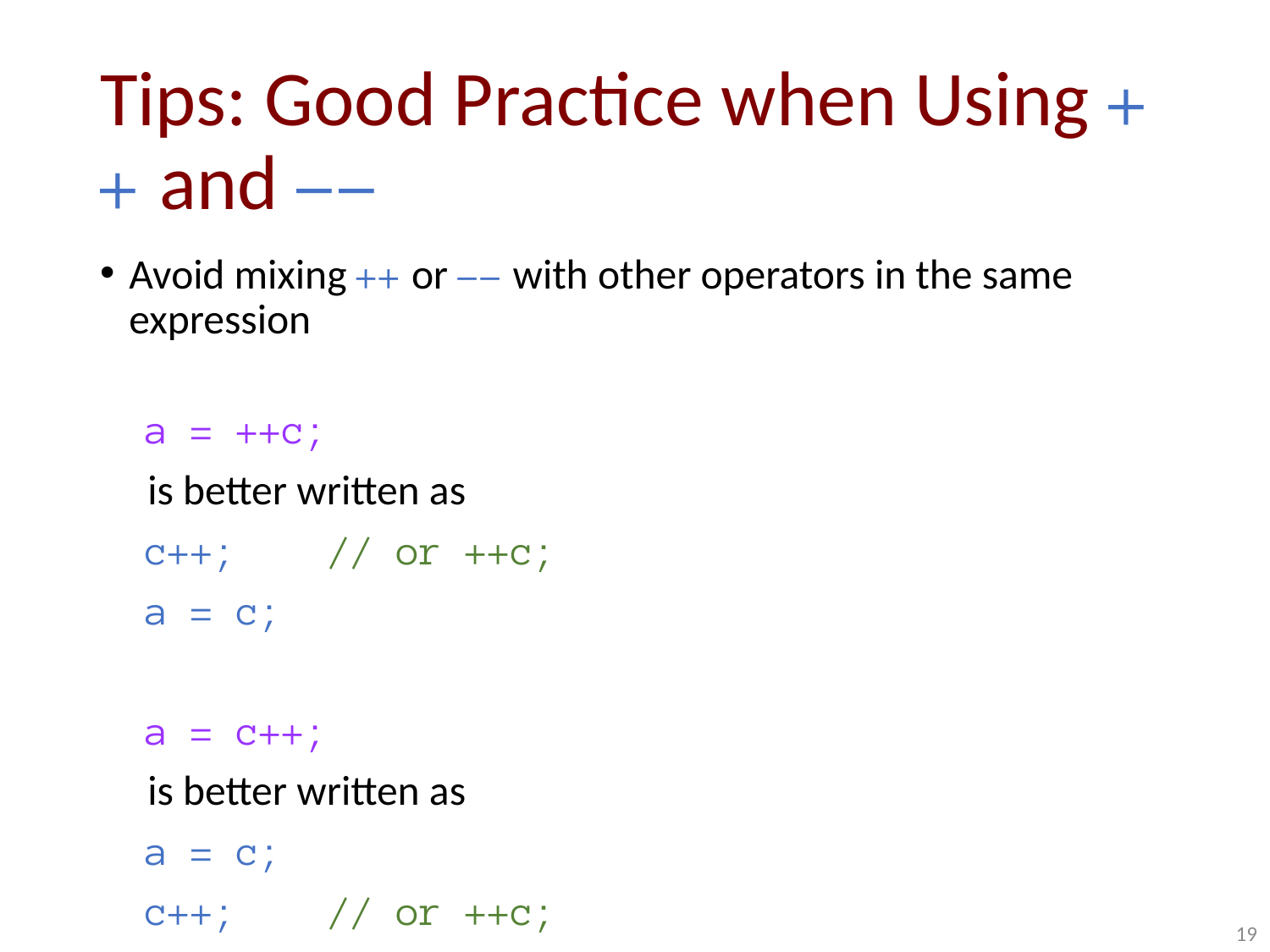

# Tips: Good Practice when Using ++ and --
Avoid mixing ++ or -- with other operators in the same expression

  a = ++c;
     is better written as
  c++;    // or ++c;
  a = c;

  a = c++;
     is better written as
  a = c;
  c++;    // or ++c;

19